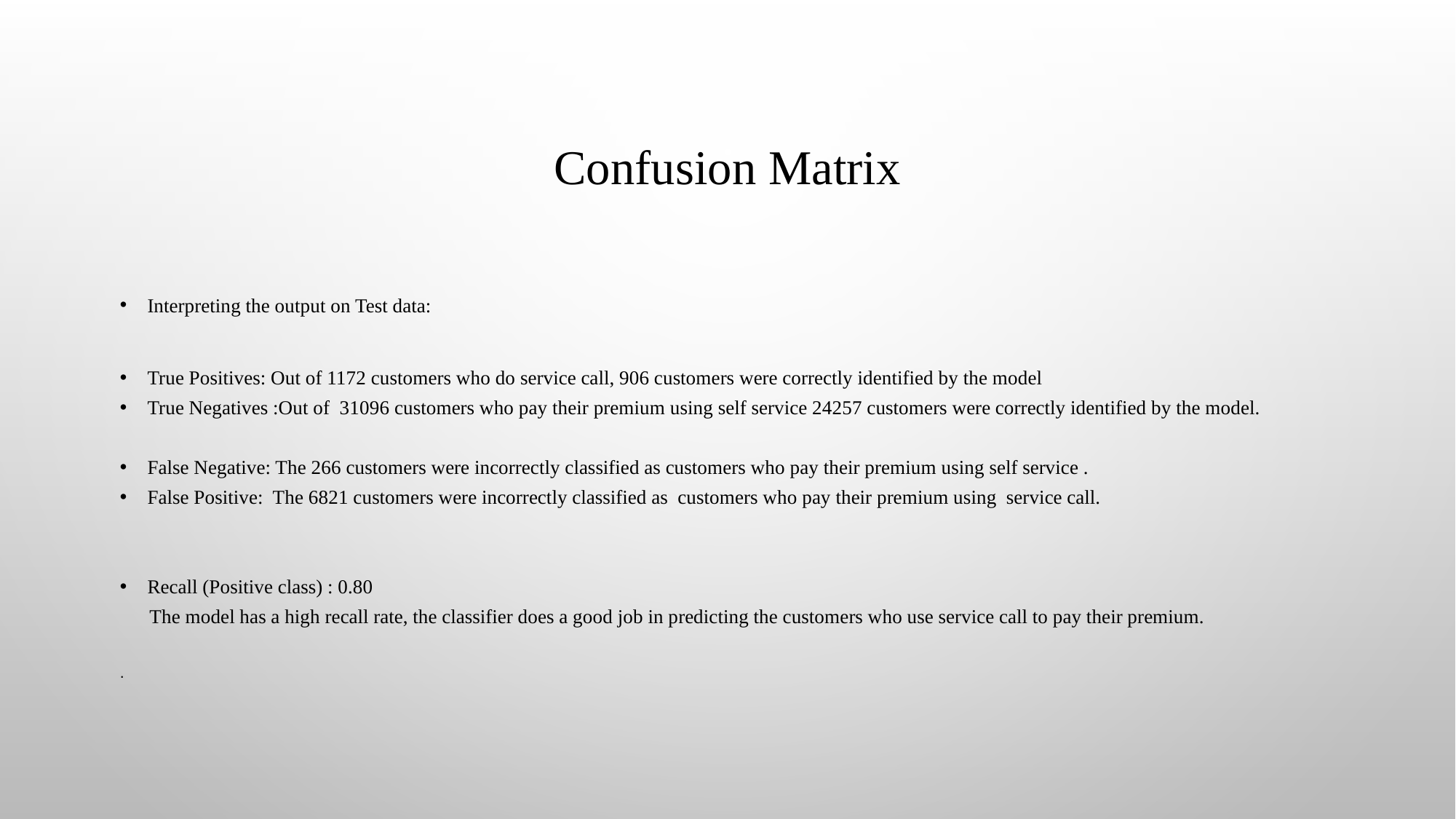

# Confusion Matrix
Interpreting the output on Test data:

True Positives: Out of 1172 customers who do service call, 906 customers were correctly identified by the model
True Negatives :Out of  31096 customers who pay their premium using self service 24257 customers were correctly identified by the model.

False Negative: The 266 customers were incorrectly classified as customers who pay their premium using self service .
False Positive:  The 6821 customers were incorrectly classified as  customers who pay their premium using  service call.

Recall (Positive class) : 0.80
      The model has a high recall rate, the classifier does a good job in predicting the customers who use service call to pay their premium.

.